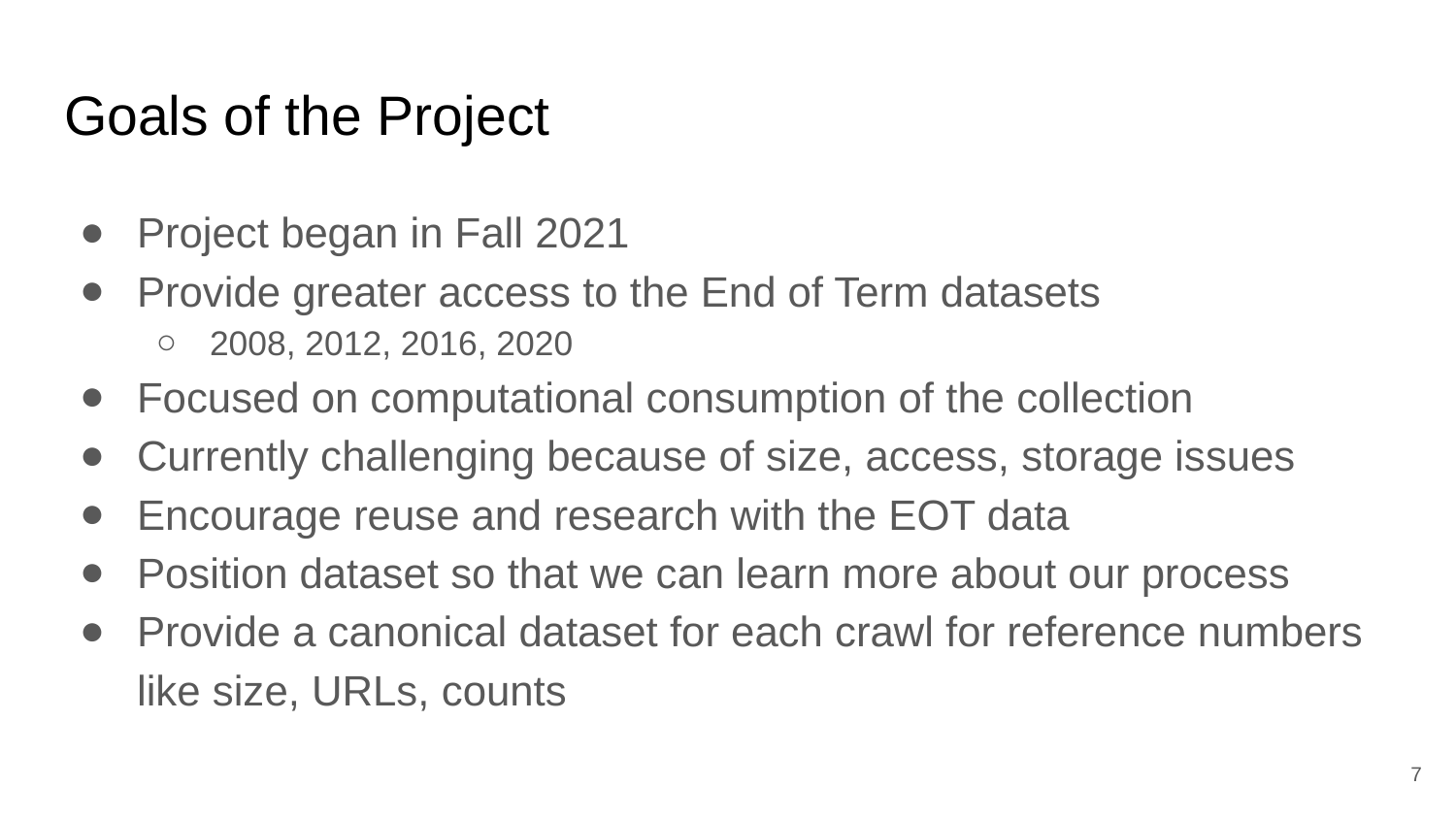

# Goals of the Project
Project began in Fall 2021
Provide greater access to the End of Term datasets
2008, 2012, 2016, 2020
Focused on computational consumption of the collection
Currently challenging because of size, access, storage issues
Encourage reuse and research with the EOT data
Position dataset so that we can learn more about our process
Provide a canonical dataset for each crawl for reference numbers like size, URLs, counts
7